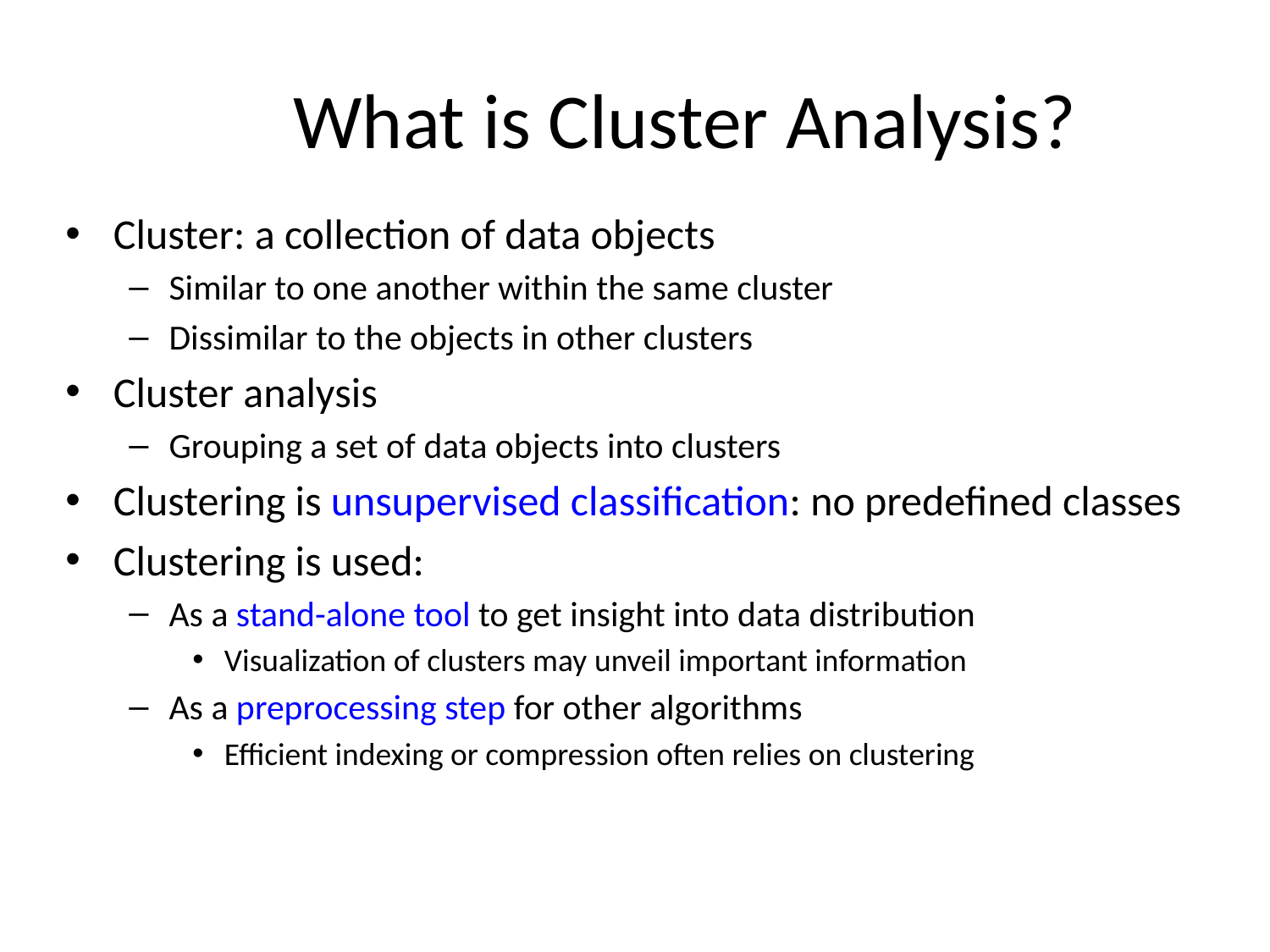

# What is Cluster Analysis?
Cluster: a collection of data objects
Similar to one another within the same cluster
Dissimilar to the objects in other clusters
Cluster analysis
Grouping a set of data objects into clusters
Clustering is unsupervised classification: no predefined classes
Clustering is used:
As a stand-alone tool to get insight into data distribution
Visualization of clusters may unveil important information
As a preprocessing step for other algorithms
Efficient indexing or compression often relies on clustering